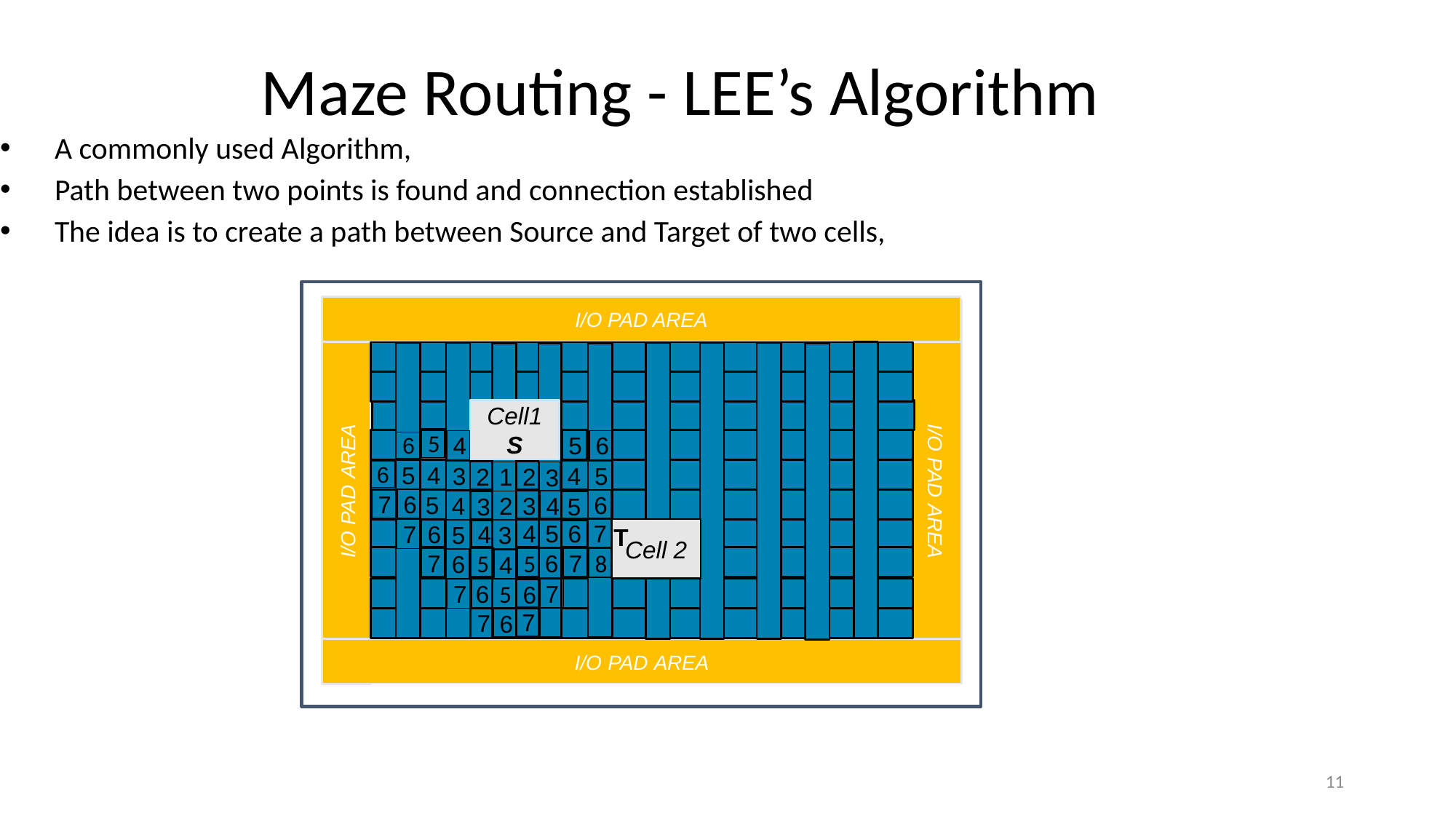

Maze Routing - LEE’s Algorithm
A commonly used Algorithm,
Path between two points is found and connection established
The idea is to create a path between Source and Target of two cells,

I/O PAD AREA

Cell1 S

 5

 5
 4
 6
 6

 4
 5
 6
 3
 4
 5
 2
 2
 1
 3
I/O PAD AREA
I/O PAD AREA

 7
 6

 5
 6
 4
 4
 3
 2
 5
 3
 4
 5
 6
 7

Cell 2

 4
 6
 7
 5
 3
T

 5
 7
 5
 8
 7
 6
 6
 4

 7
 5
 6
 7
 6
 7

 7
 6
I/O PAD AREA
11